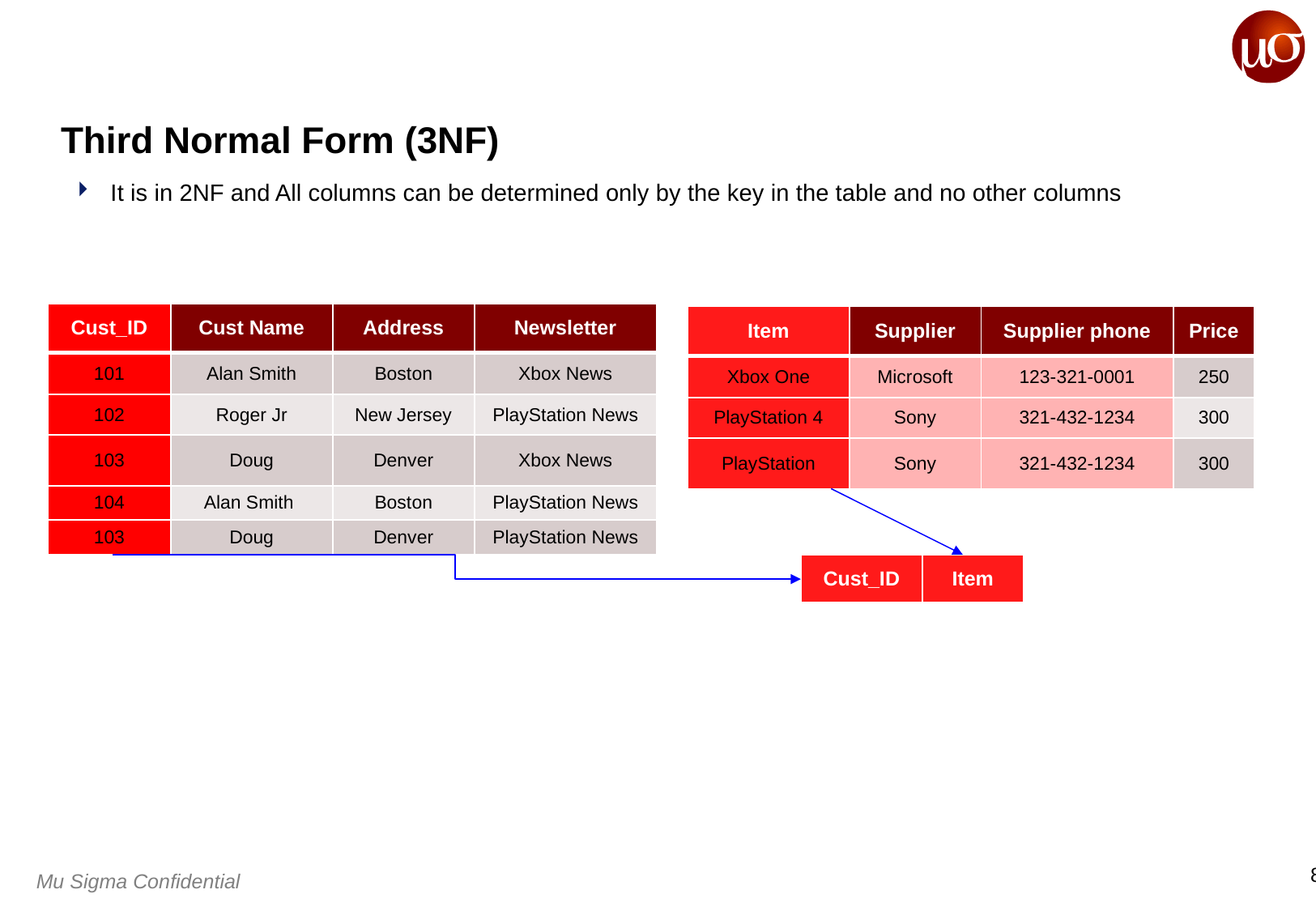

# Third Normal Form (3NF)
It is in 2NF and All columns can be determined only by the key in the table and no other columns

| Cust\_ID | Cust Name | Address | Newsletter |
| --- | --- | --- | --- |
| 101 | Alan Smith | Boston | Xbox News |
| 102 | Roger Jr | New Jersey | PlayStation News |
| 103 | Doug | Denver | Xbox News |
| 104 | Alan Smith | Boston | PlayStation News |
| 103 | Doug | Denver | PlayStation News |
| Item | Supplier | Supplier phone | Price |
| --- | --- | --- | --- |
| Xbox One | Microsoft | 123-321-0001 | 250 |
| PlayStation 4 | Sony | 321-432-1234 | 300 |
| PlayStation | Sony | 321-432-1234 | 300 |
| Cust\_ID | Item |
| --- | --- |